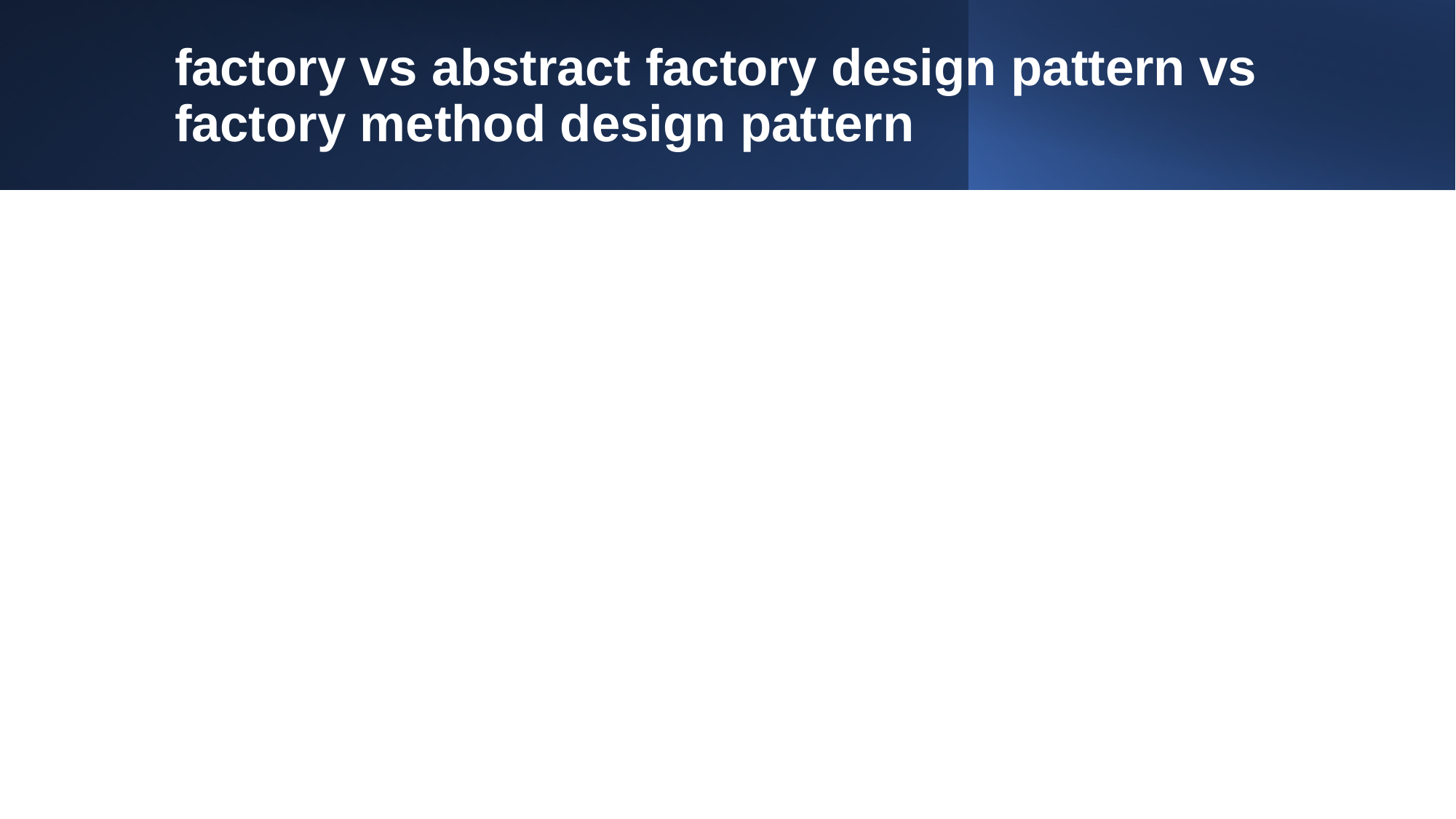

# factory vs abstract factory design pattern vs factory method design pattern